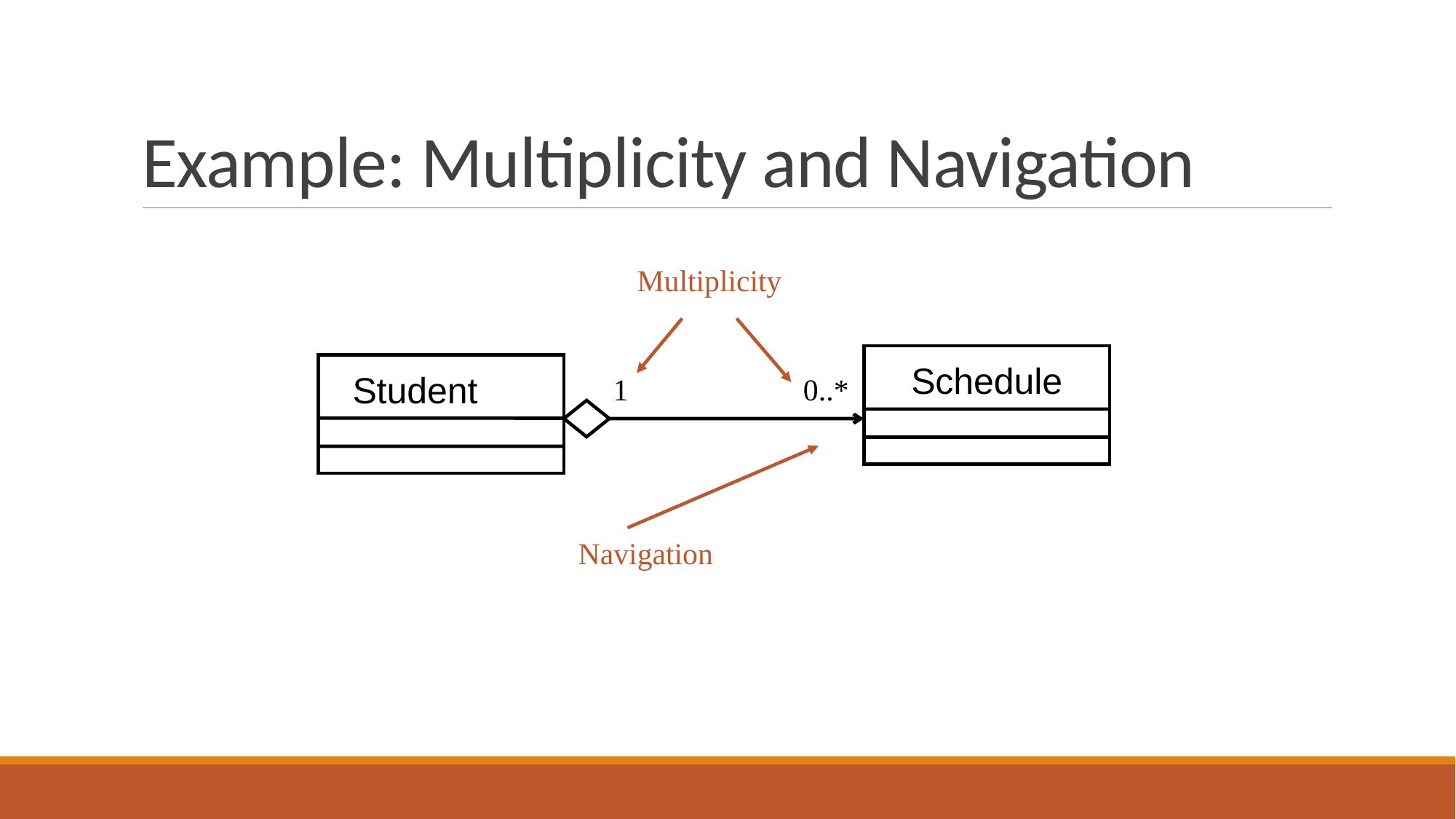

# Example: Multiplicity and Navigation
Multiplicity

Schedule

Student

1
0..*

Navigation